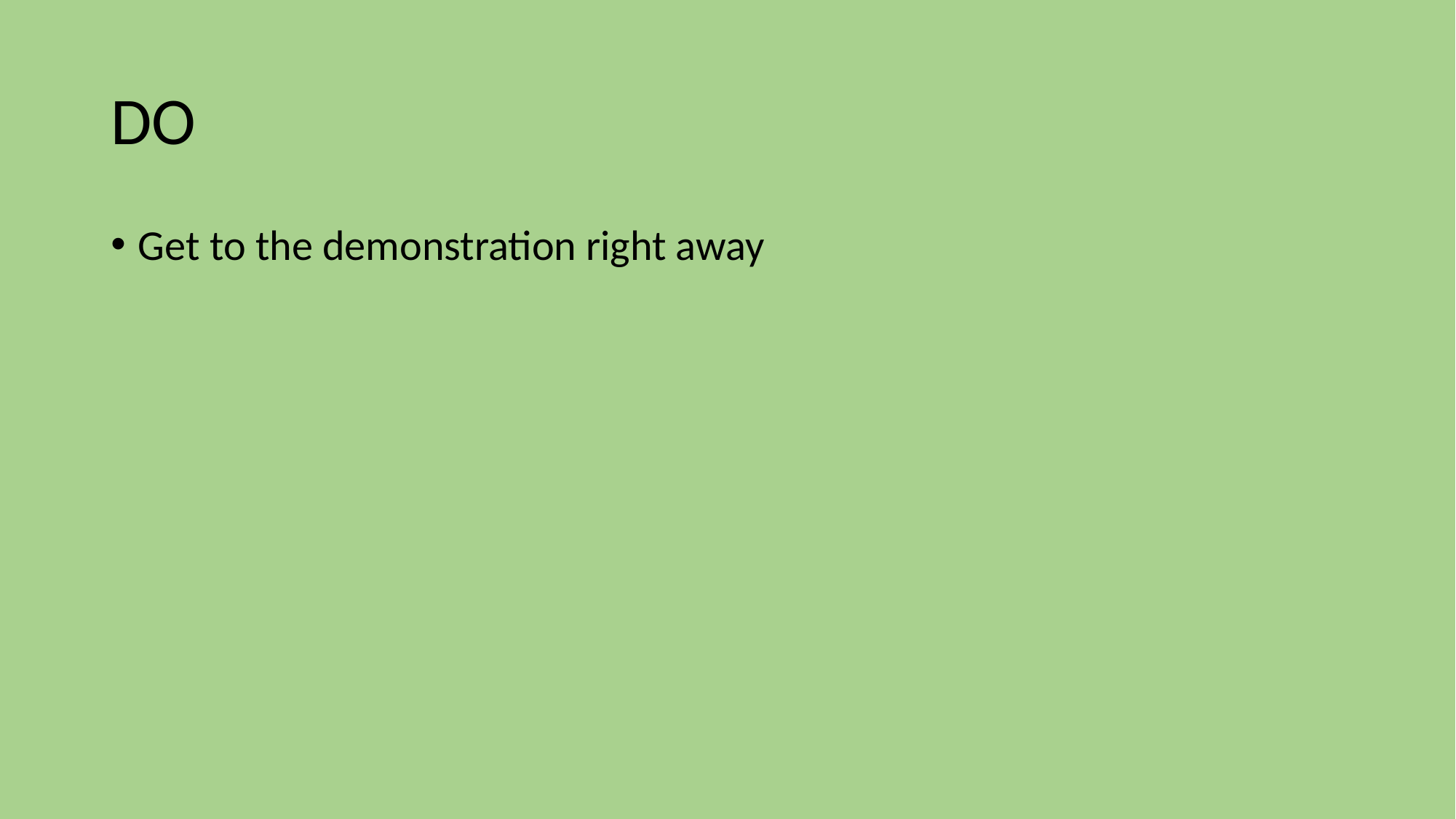

# DO
Get to the demonstration right away